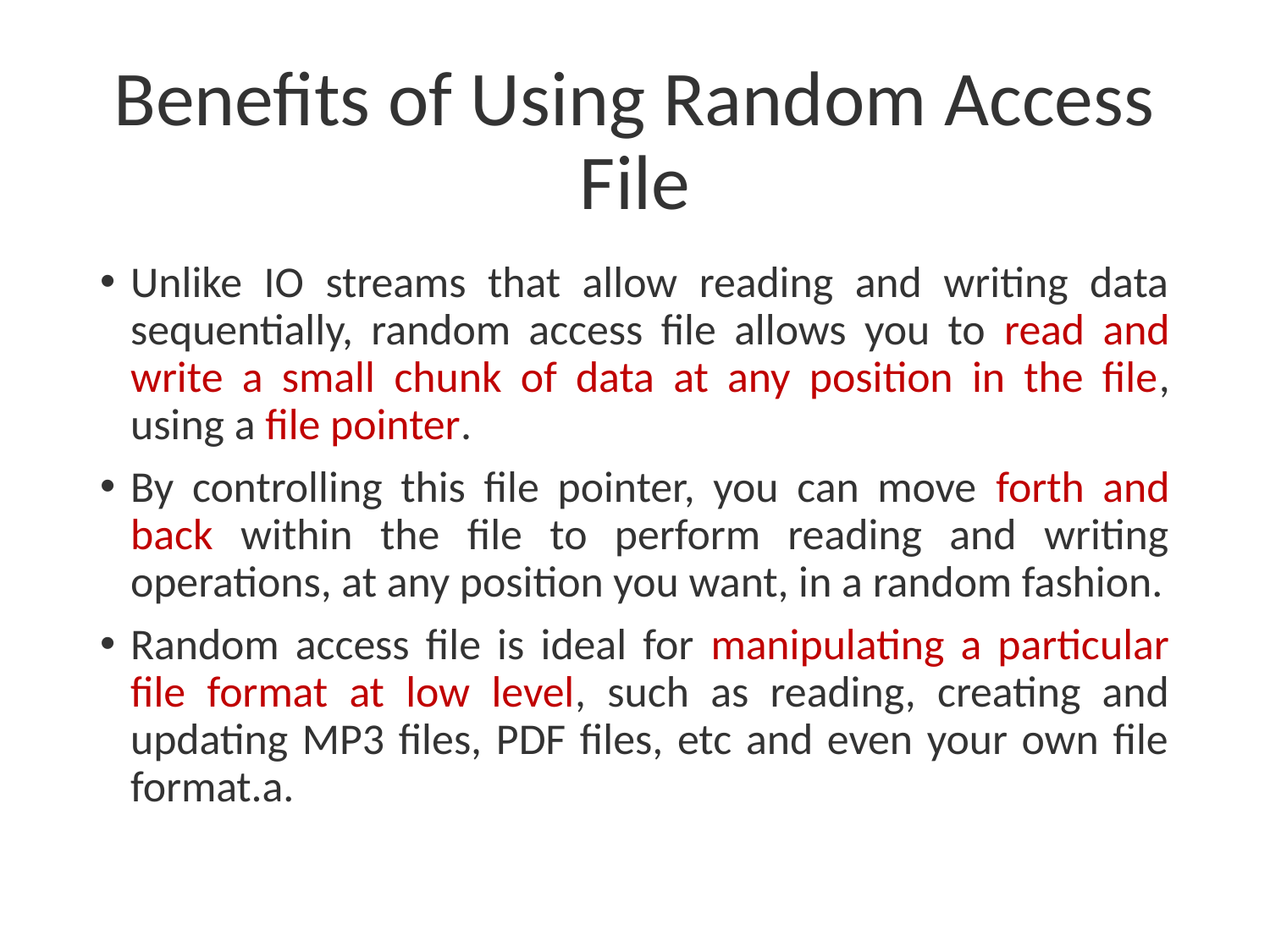

# Benefits of Using Random Access File
Unlike IO streams that allow reading and writing data sequentially, random access file allows you to read and write a small chunk of data at any position in the file, using a file pointer.
By controlling this file pointer, you can move forth and back within the file to perform reading and writing operations, at any position you want, in a random fashion.
Random access file is ideal for manipulating a particular file format at low level, such as reading, creating and updating MP3 files, PDF files, etc and even your own file format.a.